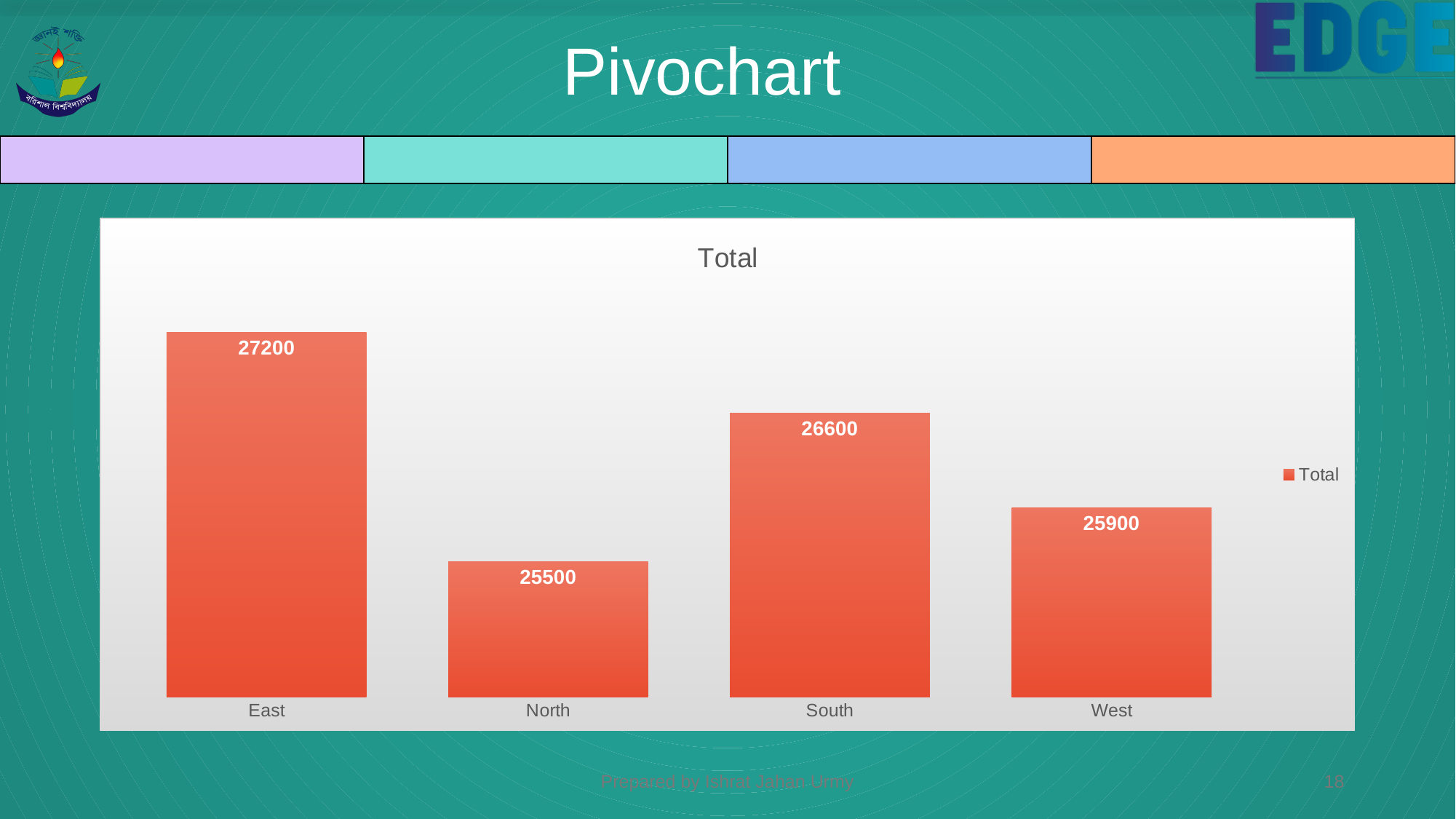

# Pivochart

### Chart:

| Category | Total |
|---|---|
| East | 27200.0 |
| North | 25500.0 |
| South | 26600.0 |
| West | 25900.0 |
Prepared by Ishrat Jahan Urmy
18